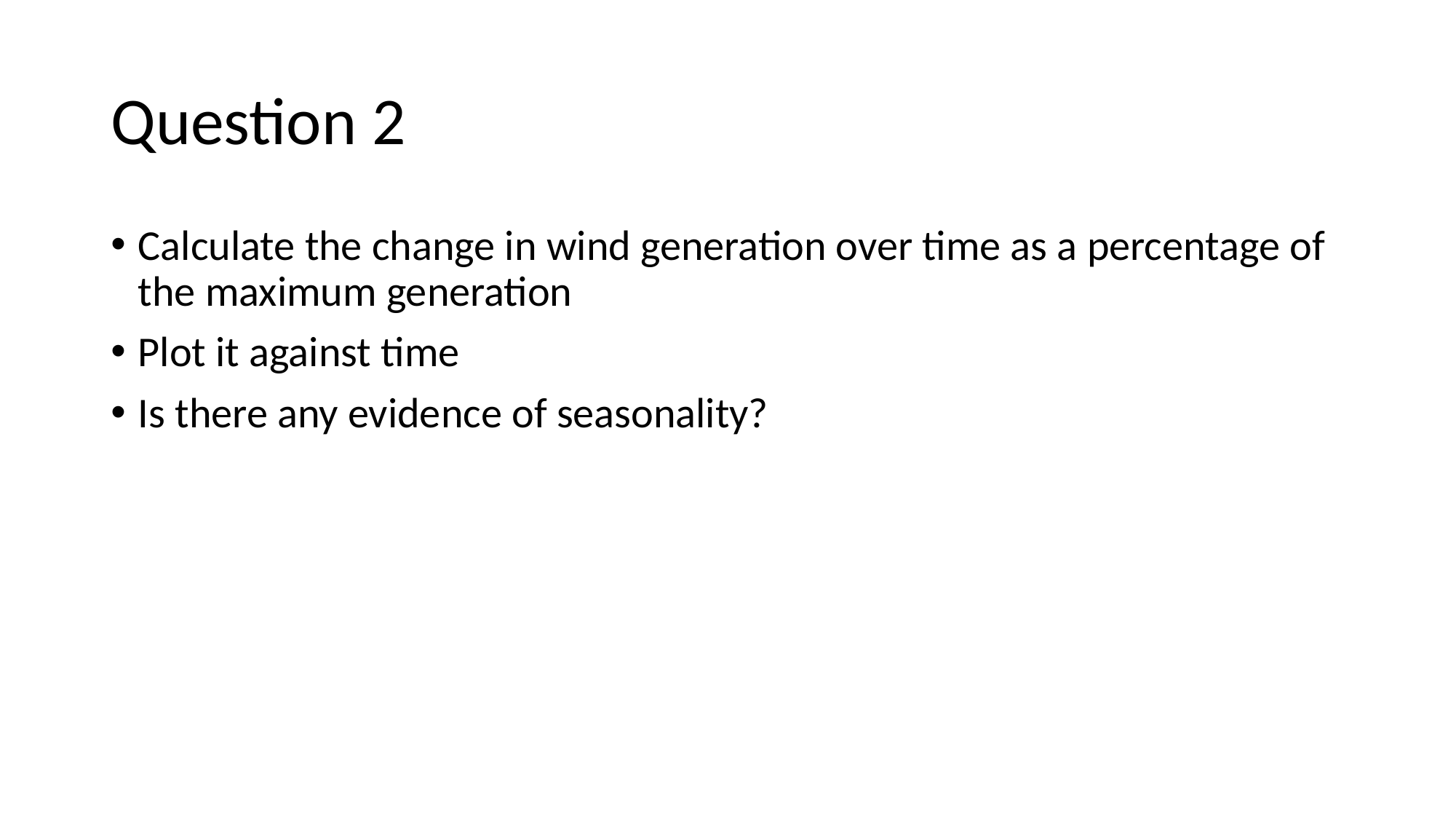

# Question 2
Calculate the change in wind generation over time as a percentage of the maximum generation
Plot it against time
Is there any evidence of seasonality?